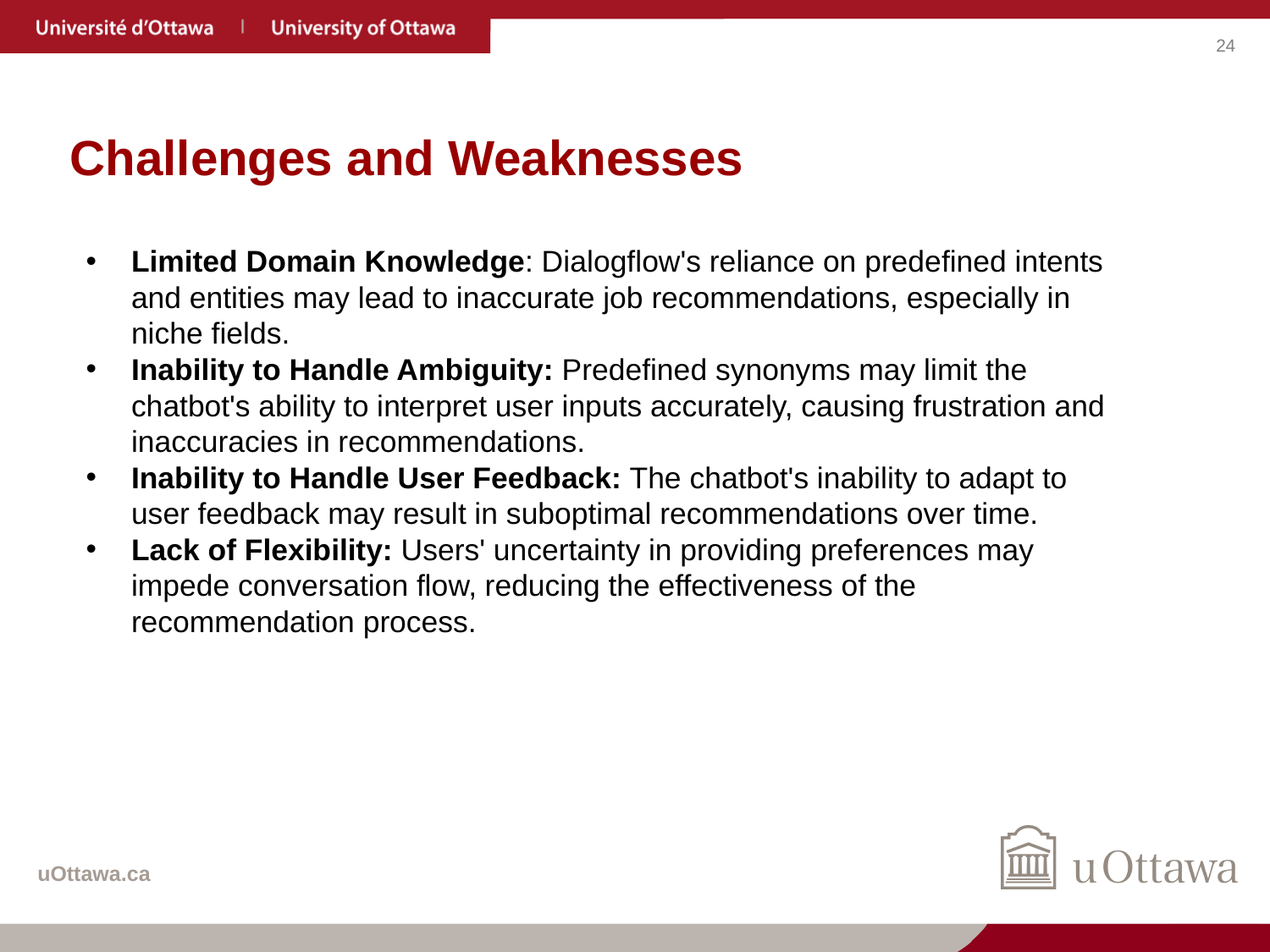

# Challenges and Weaknesses

Limited Domain Knowledge: Dialogflow's reliance on predefined intents and entities may lead to inaccurate job recommendations, especially in niche fields.
Inability to Handle Ambiguity: Predefined synonyms may limit the chatbot's ability to interpret user inputs accurately, causing frustration and inaccuracies in recommendations.
Inability to Handle User Feedback: The chatbot's inability to adapt to user feedback may result in suboptimal recommendations over time.
Lack of Flexibility: Users' uncertainty in providing preferences may impede conversation flow, reducing the effectiveness of the recommendation process.